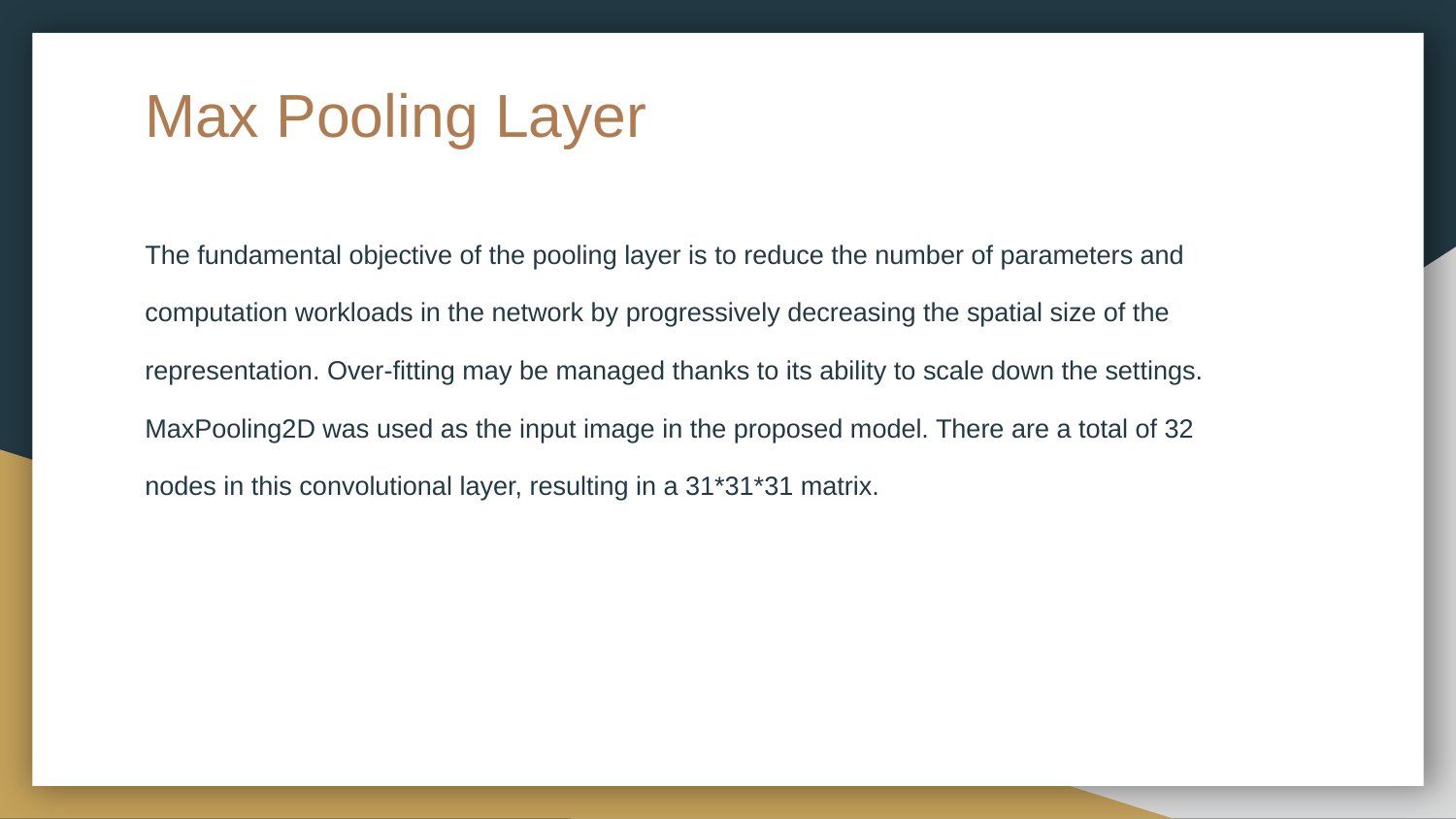

# Max Pooling Layer
The fundamental objective of the pooling layer is to reduce the number of parameters and
computation workloads in the network by progressively decreasing the spatial size of the
representation. Over-fitting may be managed thanks to its ability to scale down the settings.
MaxPooling2D was used as the input image in the proposed model. There are a total of 32
nodes in this convolutional layer, resulting in a 31*31*31 matrix.